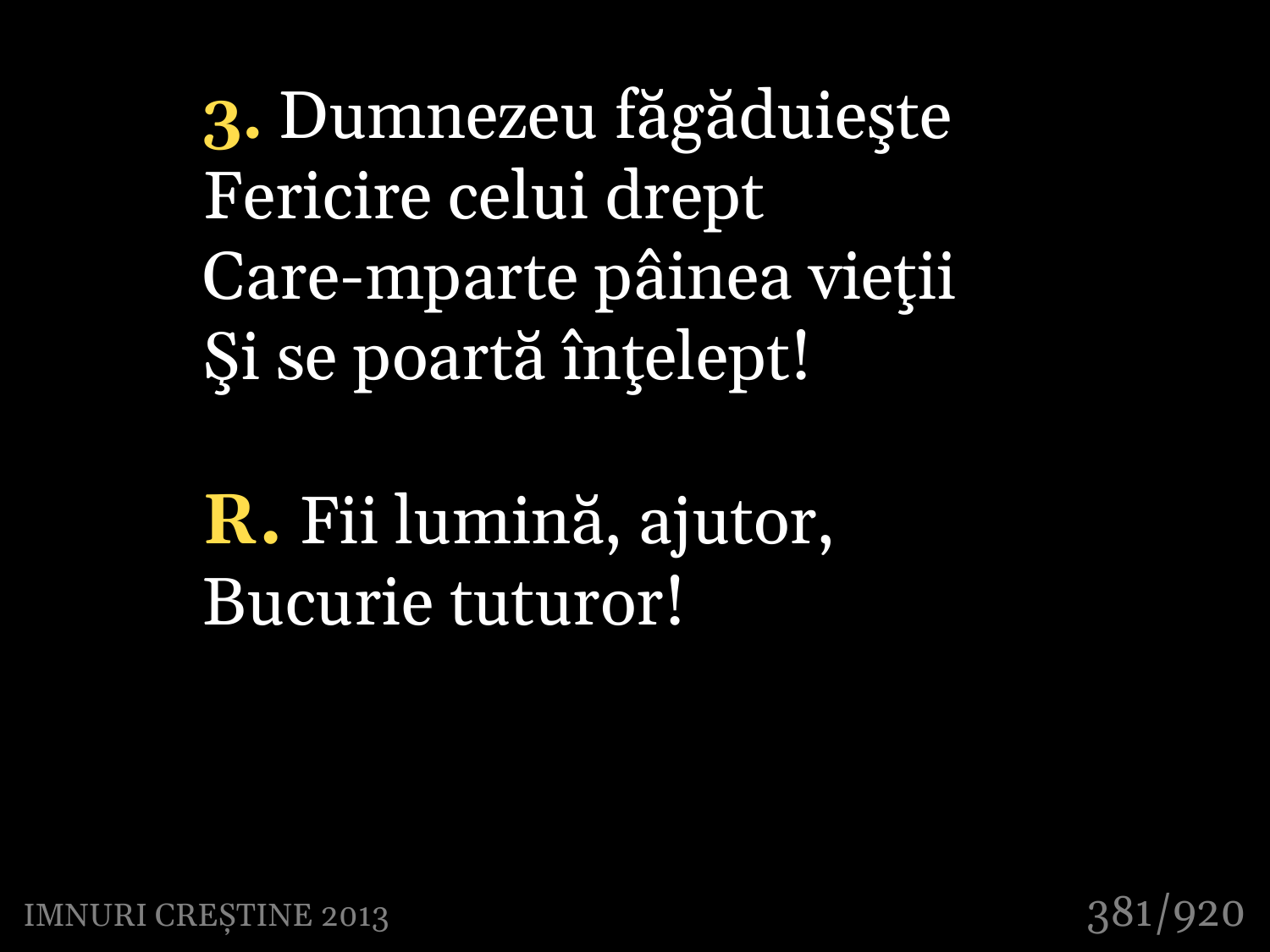

3. Dumnezeu făgăduieşte
Fericire celui drept
Care-mparte pâinea vieţii
Şi se poartă înţelept!

R. Fii lumină, ajutor,
Bucurie tuturor!
381/920
IMNURI CREȘTINE 2013